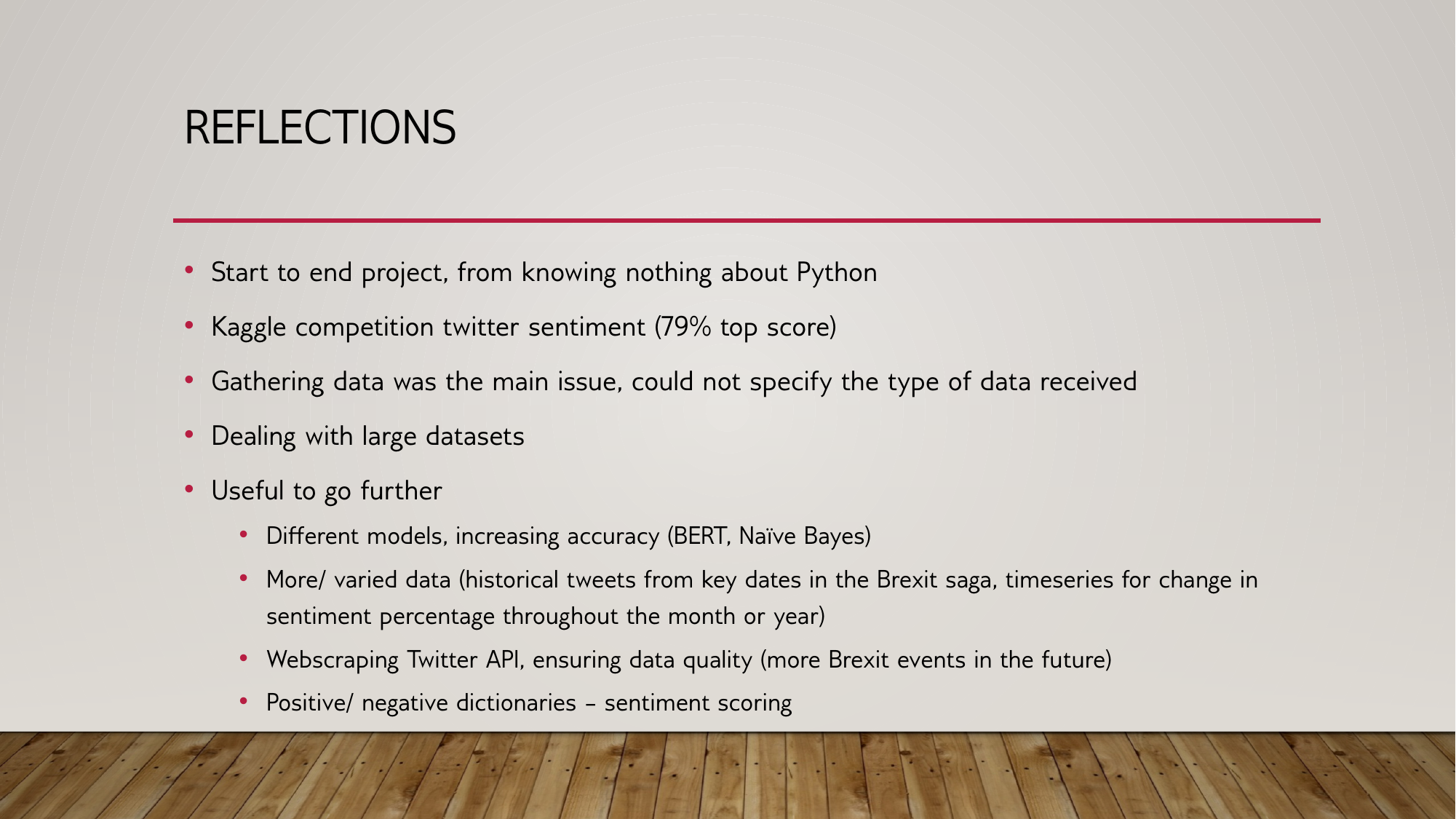

# REFLECTIONS
Start to end project, from knowing nothing about Python
Kaggle competition twitter sentiment (79% top score)
Gathering data was the main issue, could not specify the type of data received
Dealing with large datasets
Useful to go further
Different models, increasing accuracy (BERT, Naïve Bayes)
More/ varied data (historical tweets from key dates in the Brexit saga, timeseries for change in sentiment percentage throughout the month or year)
Webscraping Twitter API, ensuring data quality (more Brexit events in the future)
Positive/ negative dictionaries – sentiment scoring